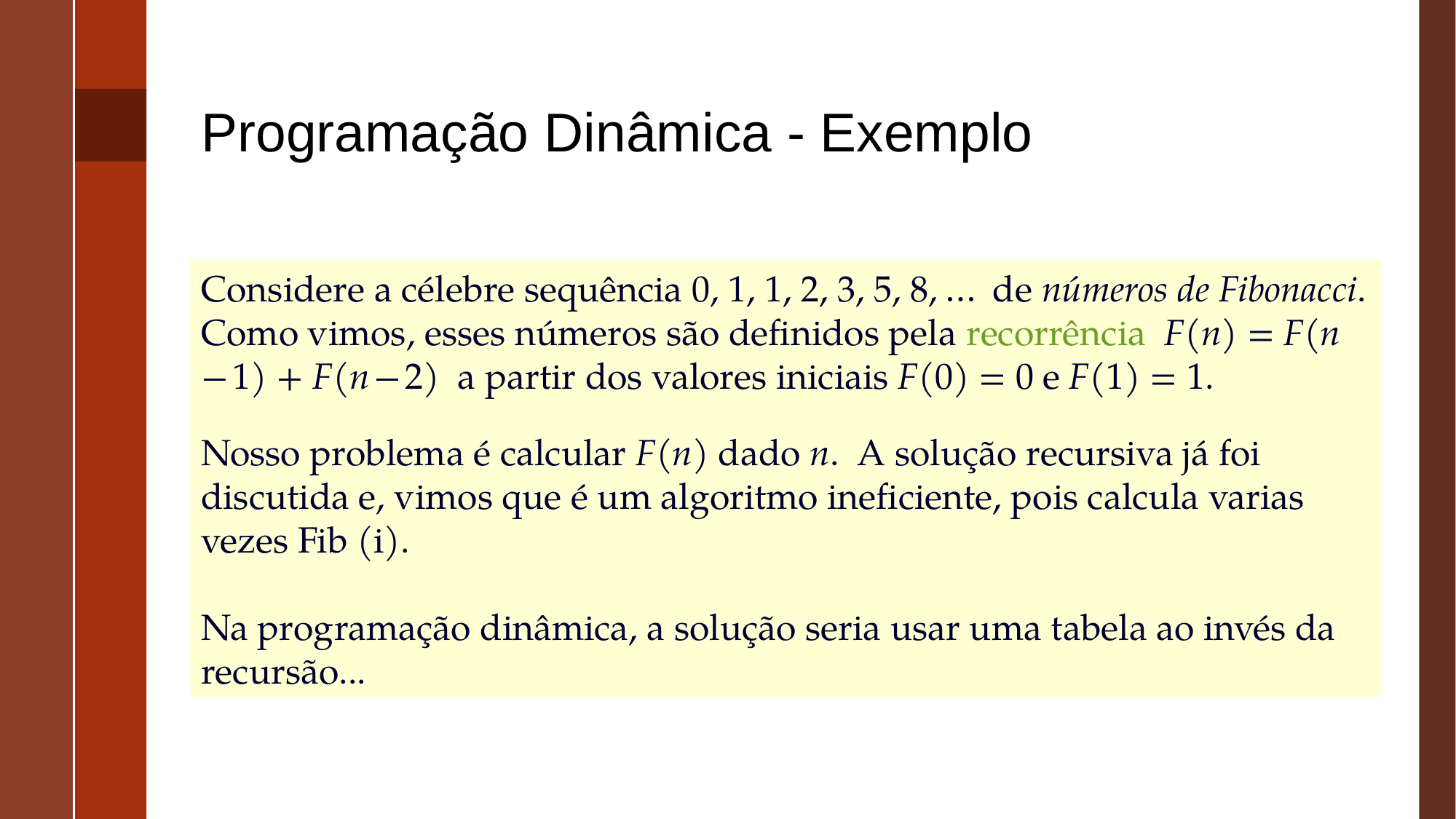

# Programação Dinâmica - Exemplo
Considere a célebre sequência 0, 1, 1, 2, 3, 5, 8, …  de números de Fibonacci. Como vimos, esses números são definidos pela recorrência  F(n) = F(n − 1) + F(n − 2)  a partir dos valores iniciais F(0) = 0 e F(1) = 1.

Nosso problema é calcular F(n) dado n.  A solução recursiva já foi discutida e, vimos que é um algoritmo ineficiente, pois calcula varias vezes Fib (i).

Na programação dinâmica, a solução seria usar uma tabela ao invés da recursão...